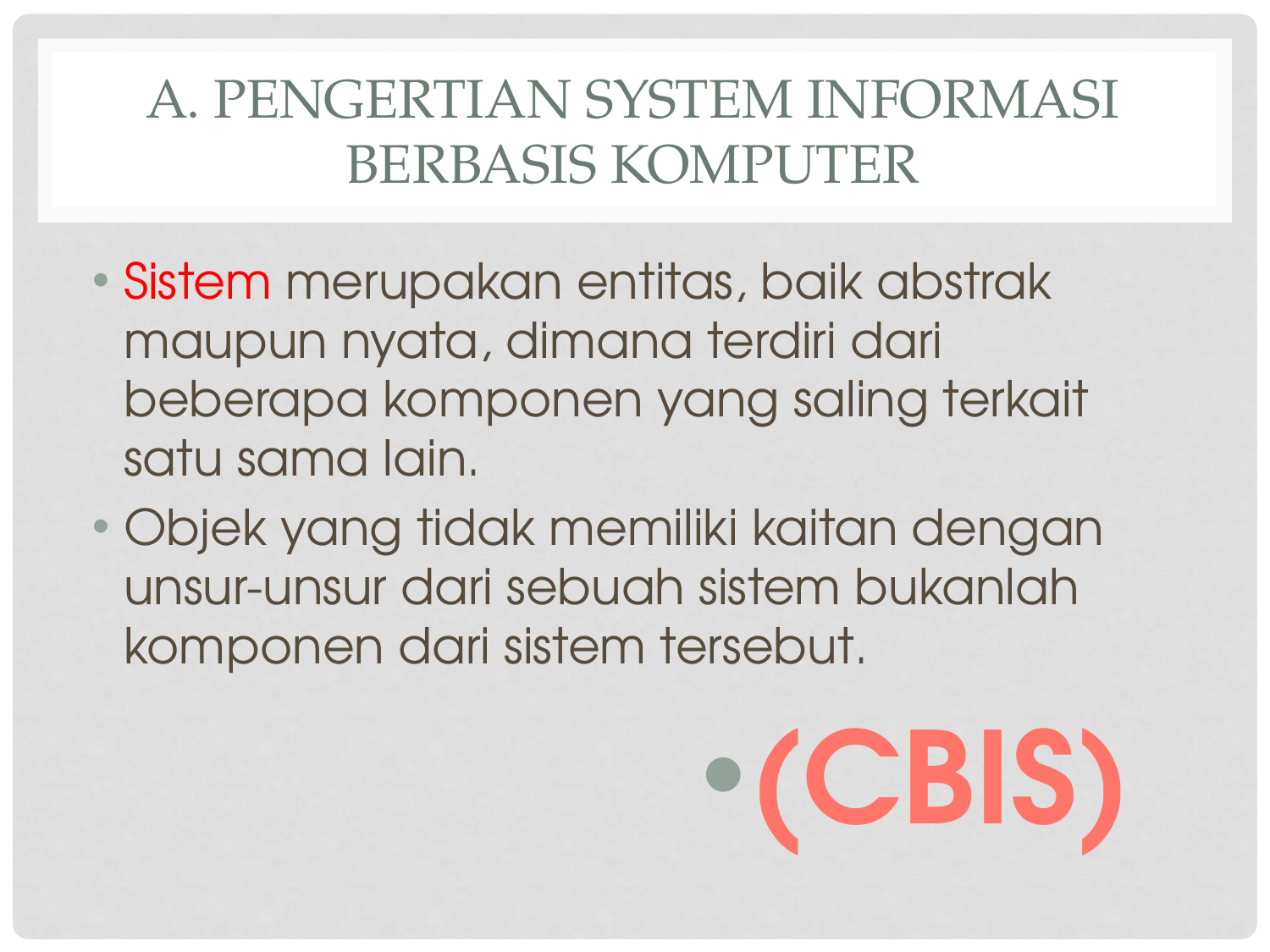

# A. PENGERTIAN SYSTEM INFORMASI BERBASIS KOMPUTER
Sistem merupakan entitas, baik abstrak maupun nyata, dimana terdiri dari beberapa komponen yang saling terkait satu sama lain.
Objek yang tidak memiliki kaitan dengan unsur-unsur dari sebuah sistem bukanlah komponen dari sistem tersebut.
(CBIS)